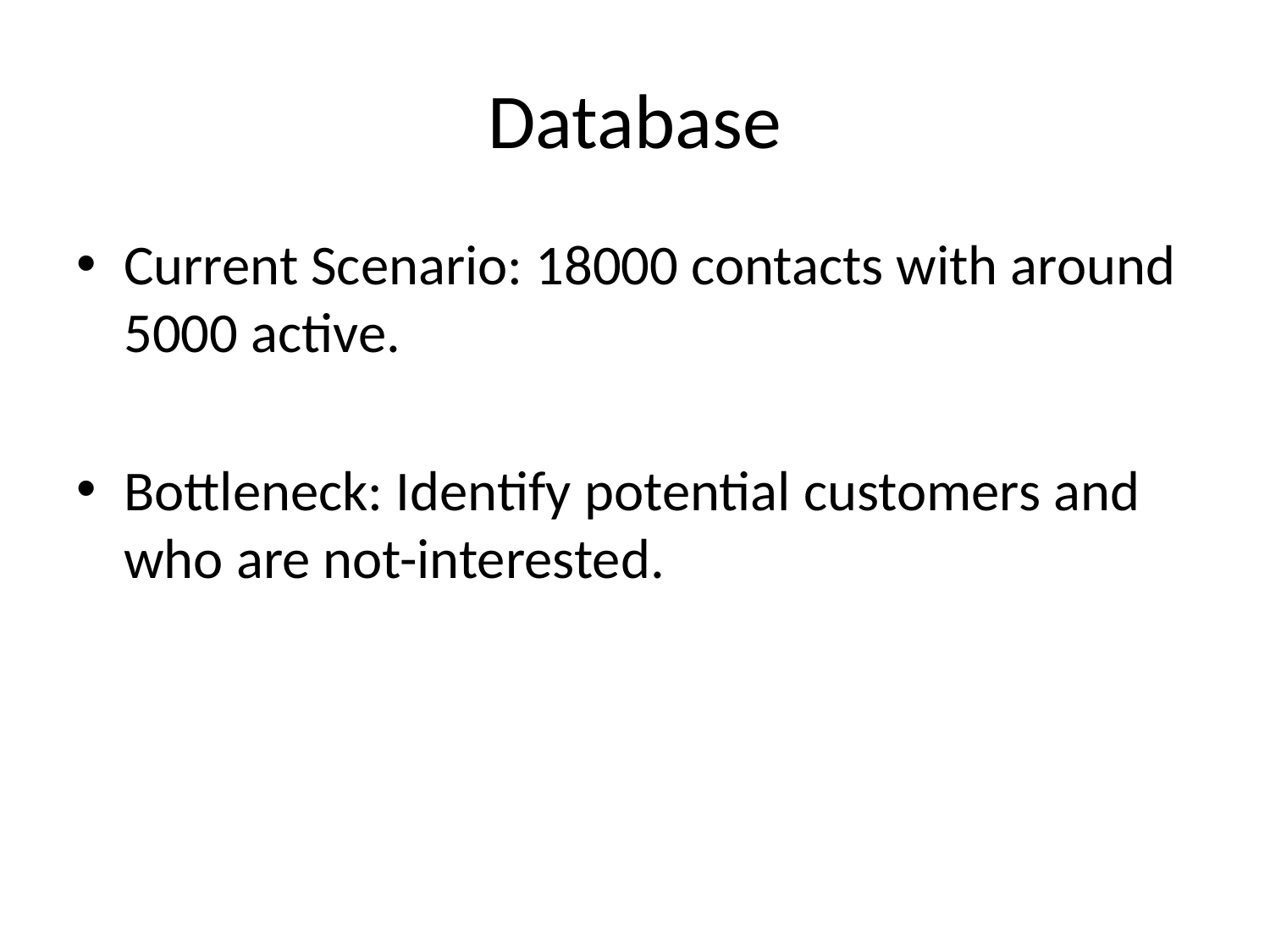

# Database
Current Scenario: 18000 contacts with around 5000 active.

Bottleneck: Identify potential customers and who are not-interested.